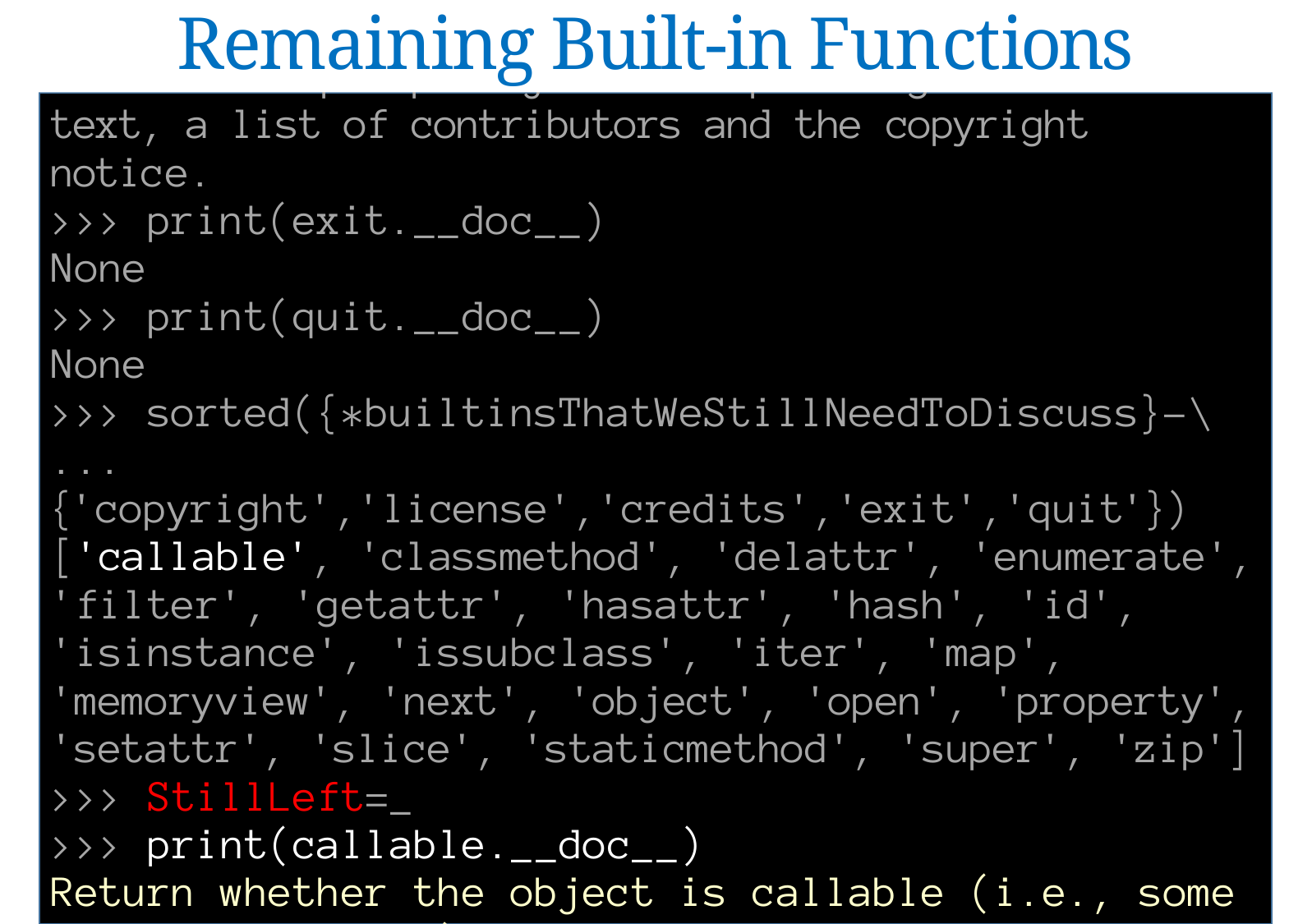

Remaining Built-in Functions
interactive prompt objects for printing the license text, a list of contributors and the copyright notice.
>>> print(exit.__doc__)
None
>>> print(quit.__doc__)
None
>>> sorted({*builtinsThatWeStillNeedToDiscuss}-\
... {'copyright','license','credits','exit','quit'}) ['callable', 'classmethod', 'delattr', 'enumerate', 'filter', 'getattr', 'hasattr', 'hash', 'id', 'isinstance', 'issubclass', 'iter', 'map', 'memoryview', 'next', 'object', 'open', 'property',
'setattr', 'slice', 'staticmethod', 'super', 'zip']
>>> StillLeft=_
>>> print(callable.__doc__)
Return whether the object is callable (i.e., some kind of function).